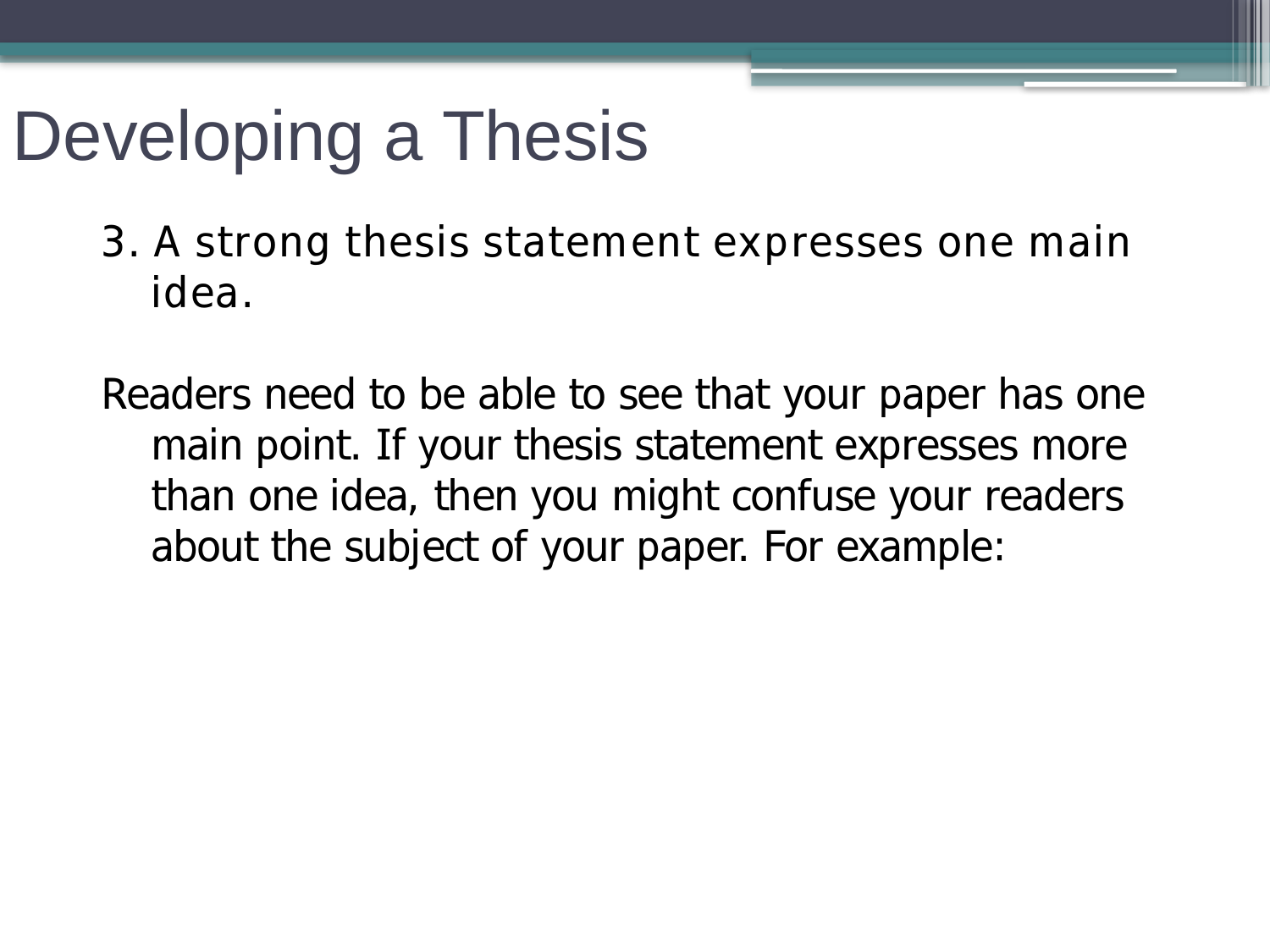

# Developing a Thesis
3. A strong thesis statement expresses one main idea.

Readers need to be able to see that your paper has one main point. If your thesis statement expresses more than one idea, then you might confuse your readers about the subject of your paper. For example: